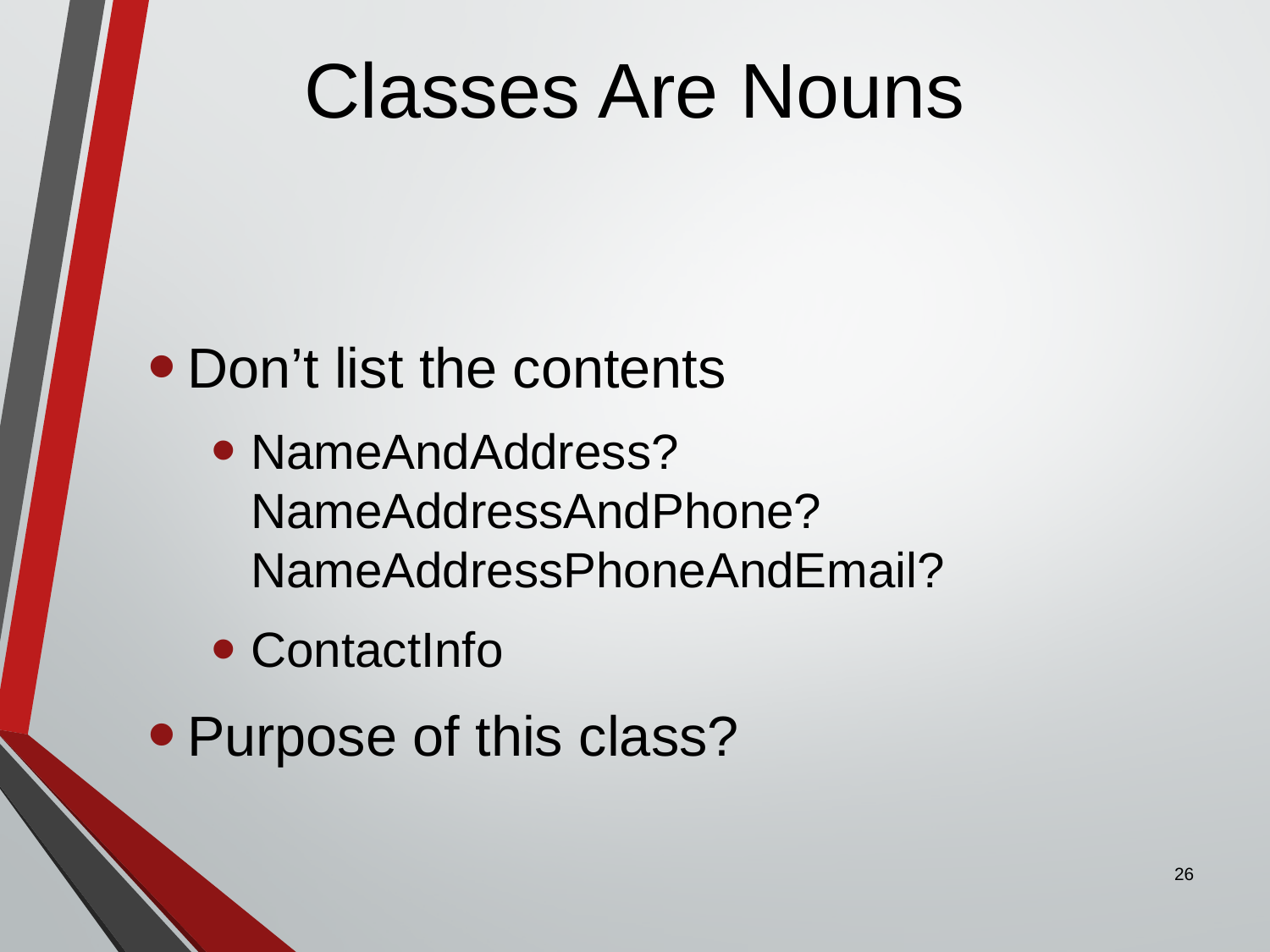

# Classes Are Nouns
Don’t list the contents
NameAndAddress? NameAddressAndPhone? NameAddressPhoneAndEmail?
ContactInfo
Purpose of this class?
26